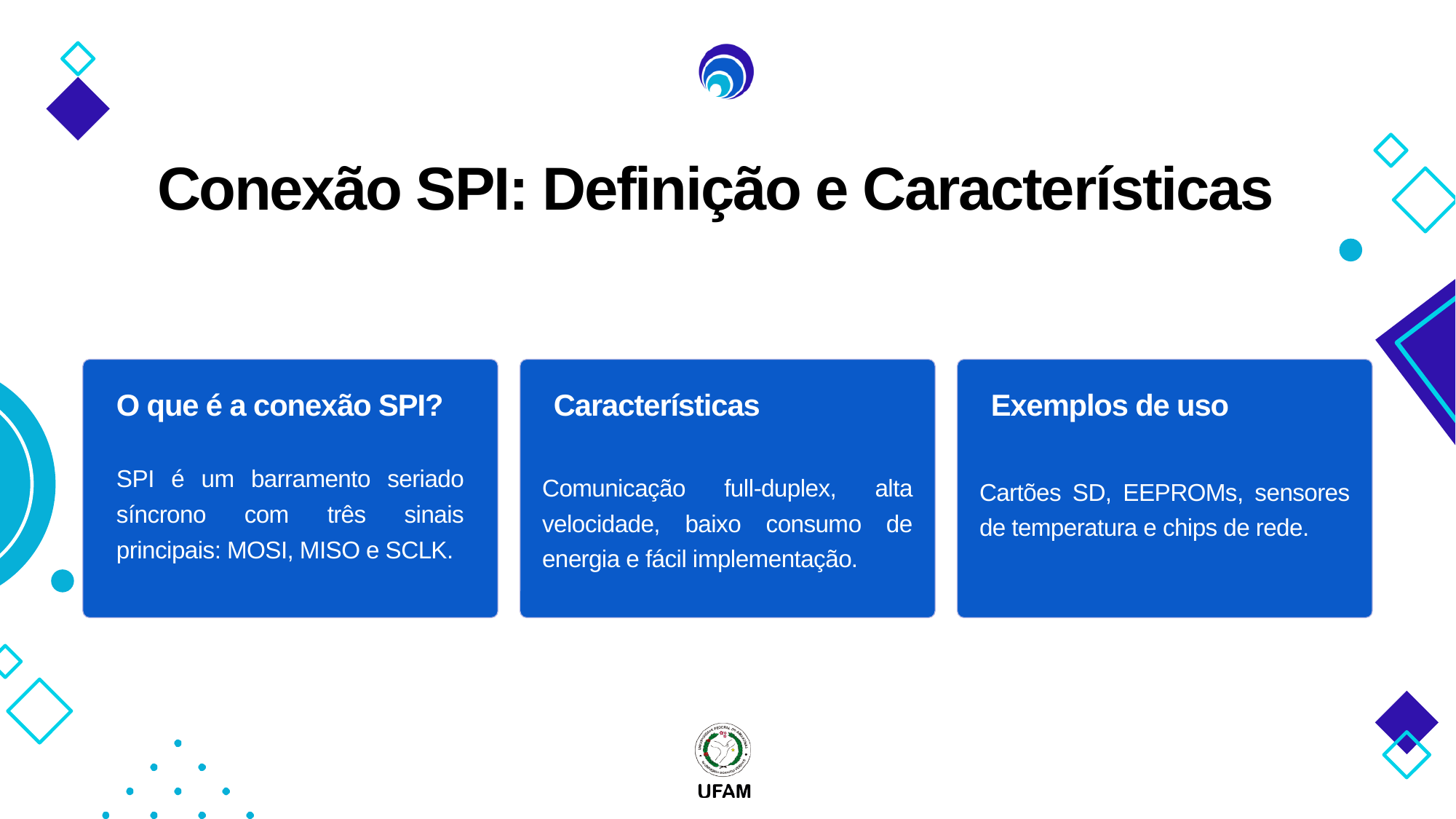

Conexão SPI: Definição e Características

O que é a conexão SPI?
Características
Exemplos de uso
SPI é um barramento seriado síncrono com três sinais principais: MOSI, MISO e SCLK.
Comunicação full-duplex, alta velocidade, baixo consumo de energia e fácil implementação.
Cartões SD, EEPROMs, sensores de temperatura e chips de rede.